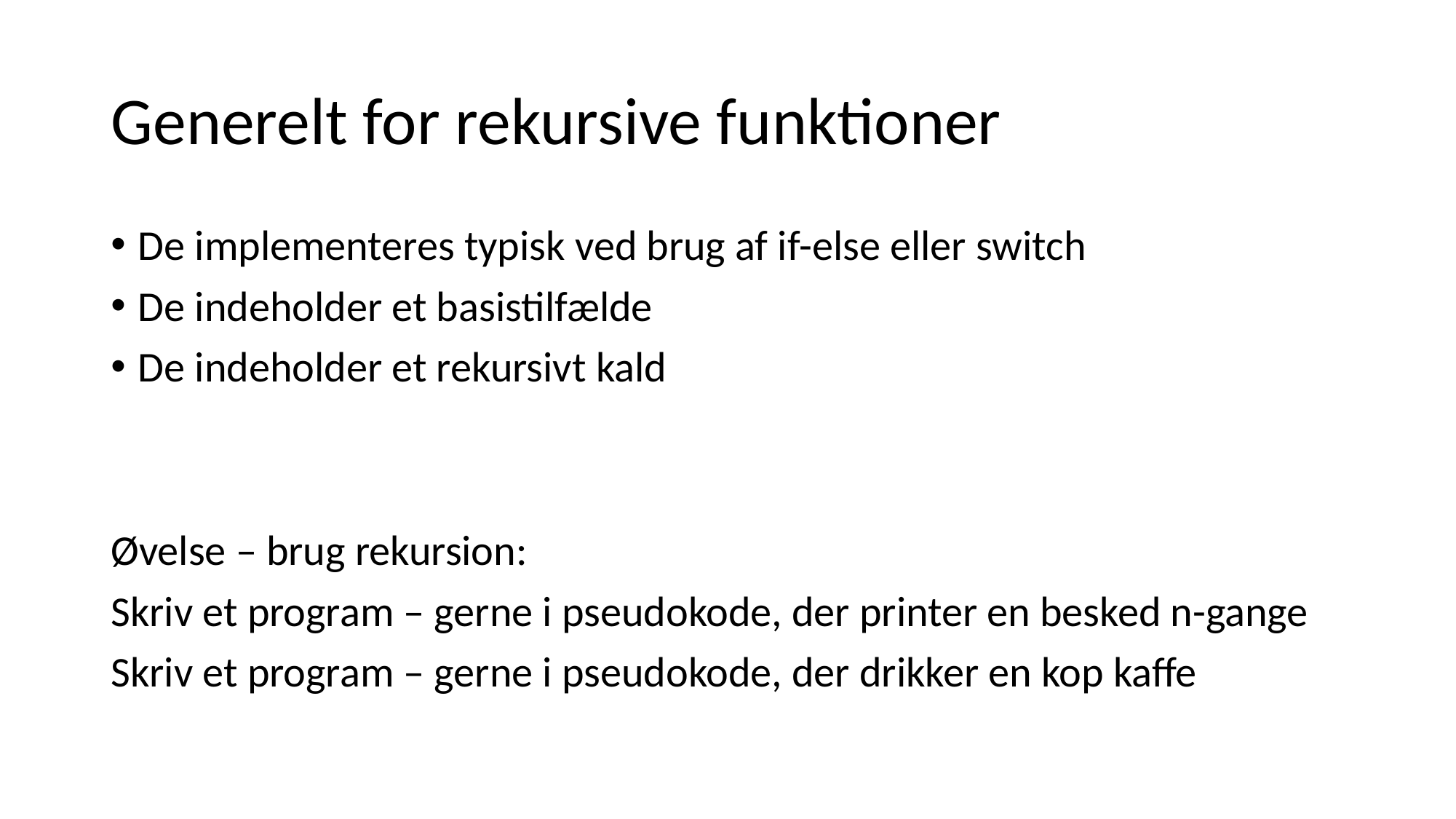

# Generelt for rekursive funktioner
De implementeres typisk ved brug af if-else eller switch
De indeholder et basistilfælde
De indeholder et rekursivt kald

Øvelse – brug rekursion:
Skriv et program – gerne i pseudokode, der printer en besked n-gange
Skriv et program – gerne i pseudokode, der drikker en kop kaffe